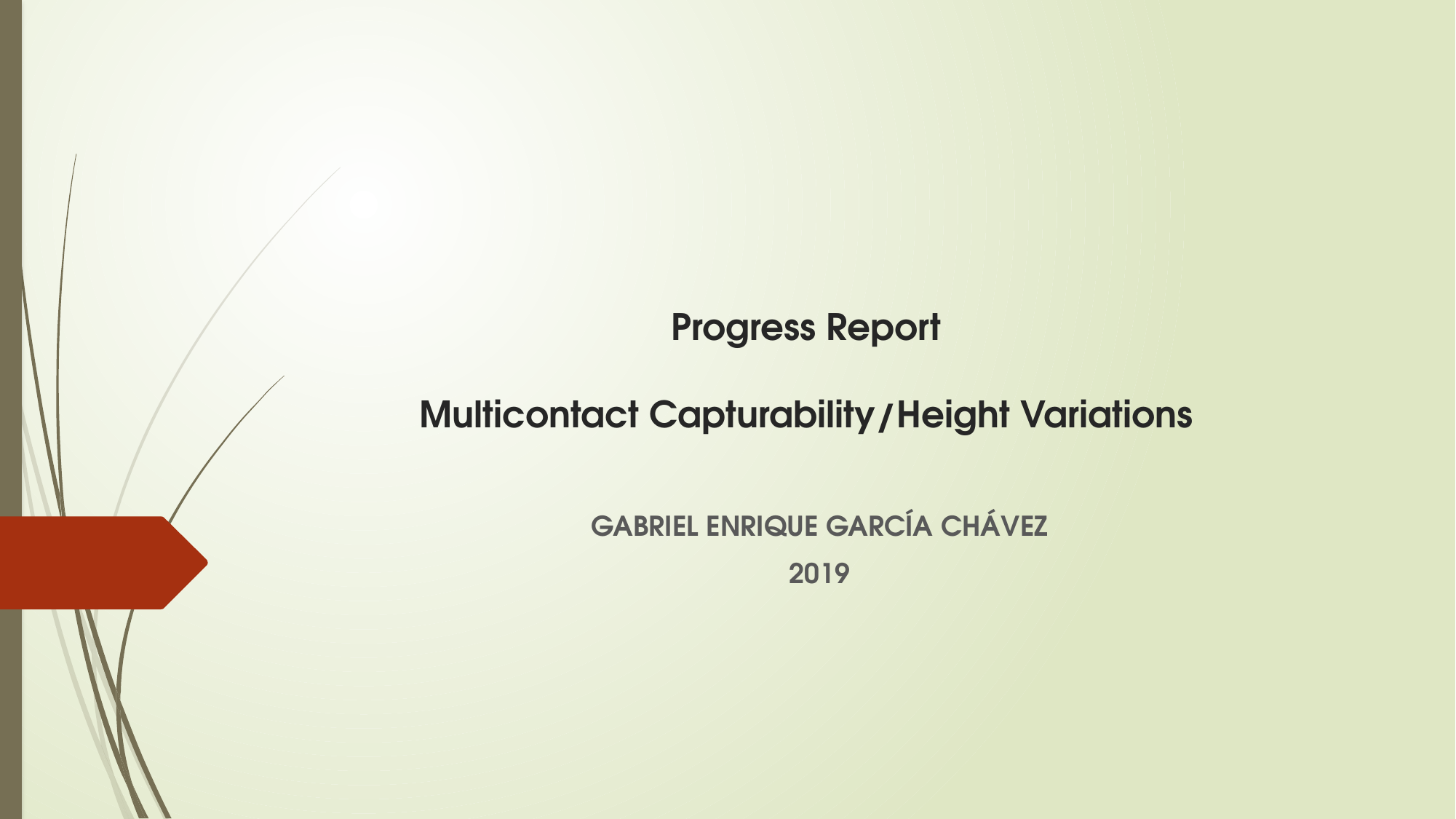

# Progress Report Multicontact Capturability/Height Variations
GABRIEL ENRIQUE GARCÍA CHÁVEZ
2019